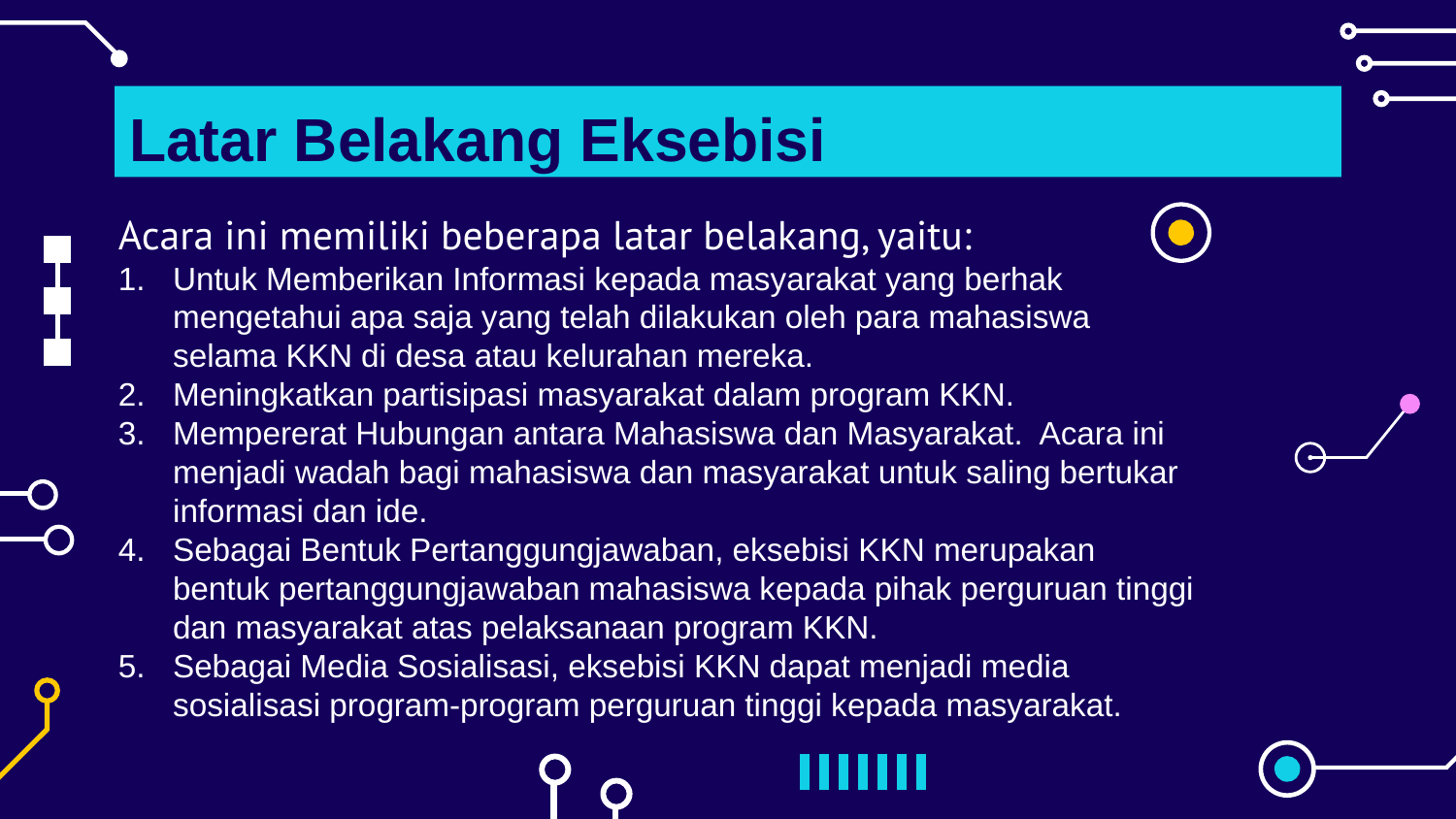

# Latar Belakang Eksebisi
Acara ini memiliki beberapa latar belakang, yaitu:
Untuk Memberikan Informasi kepada masyarakat yang berhak mengetahui apa saja yang telah dilakukan oleh para mahasiswa selama KKN di desa atau kelurahan mereka.
Meningkatkan partisipasi masyarakat dalam program KKN.
Mempererat Hubungan antara Mahasiswa dan Masyarakat.  Acara ini menjadi wadah bagi mahasiswa dan masyarakat untuk saling bertukar informasi dan ide.
Sebagai Bentuk Pertanggungjawaban, eksebisi KKN merupakan bentuk pertanggungjawaban mahasiswa kepada pihak perguruan tinggi dan masyarakat atas pelaksanaan program KKN.
Sebagai Media Sosialisasi, eksebisi KKN dapat menjadi media sosialisasi program-program perguruan tinggi kepada masyarakat.